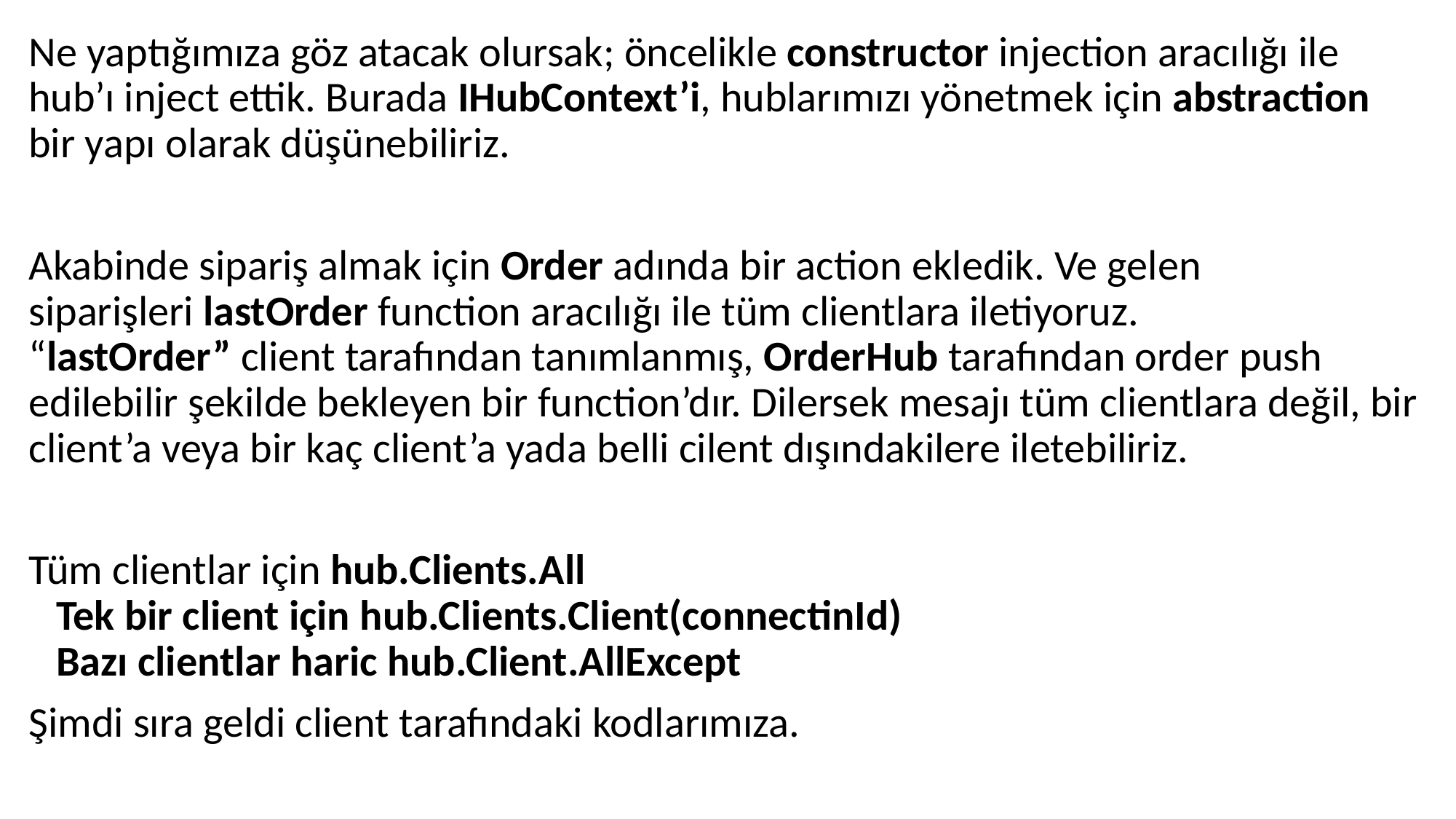

Ne yaptığımıza göz atacak olursak; öncelikle constructor injection aracılığı ile hub’ı inject ettik. Burada IHubContext’i, hublarımızı yönetmek için abstraction bir yapı olarak düşünebiliriz.

Akabinde sipariş almak için Order adında bir action ekledik. Ve gelen siparişleri lastOrder function aracılığı ile tüm clientlara iletiyoruz. “lastOrder” client tarafından tanımlanmış, OrderHub tarafından order push edilebilir şekilde bekleyen bir function’dır. Dilersek mesajı tüm clientlara değil, bir client’a veya bir kaç client’a yada belli cilent dışındakilere iletebiliriz.

Tüm clientlar için hub.Clients.All
Tek bir client için hub.Clients.Client(connectinId)
Bazı clientlar haric hub.Client.AllExcept
Şimdi sıra geldi client tarafındaki kodlarımıza.